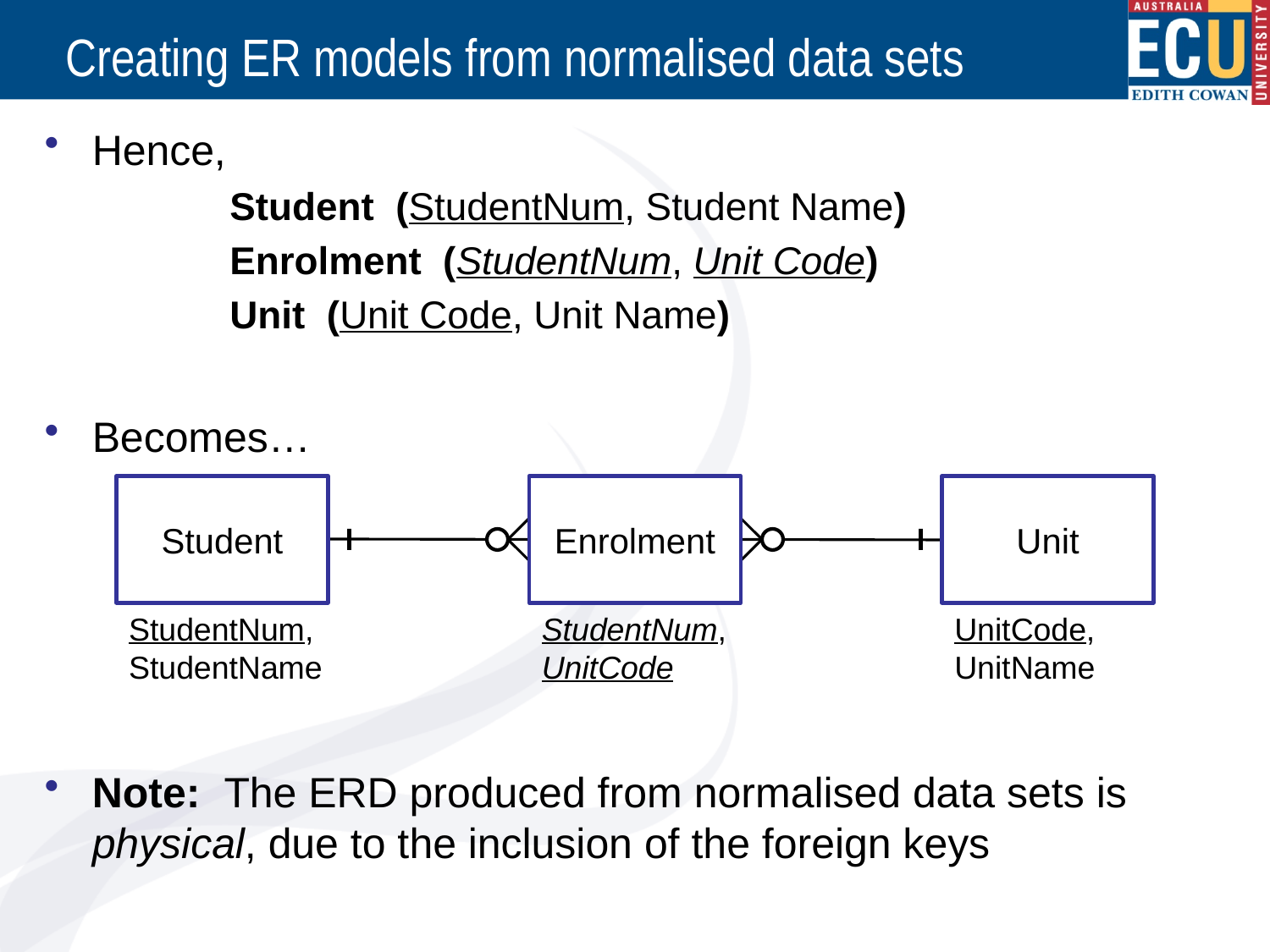

# Creating ER models from normalised data sets
Hence,
 		 Student  (StudentNum, Student Name)
    		 Enrolment  (StudentNum, Unit Code)
    		 Unit  (Unit Code, Unit Name)

Becomes…

Note:  The ERD produced from normalised data sets is physical, due to the inclusion of the foreign keys

Student
Enrolment
Unit

StudentNum, StudentName
StudentNum, UnitCode
UnitCode, UnitName